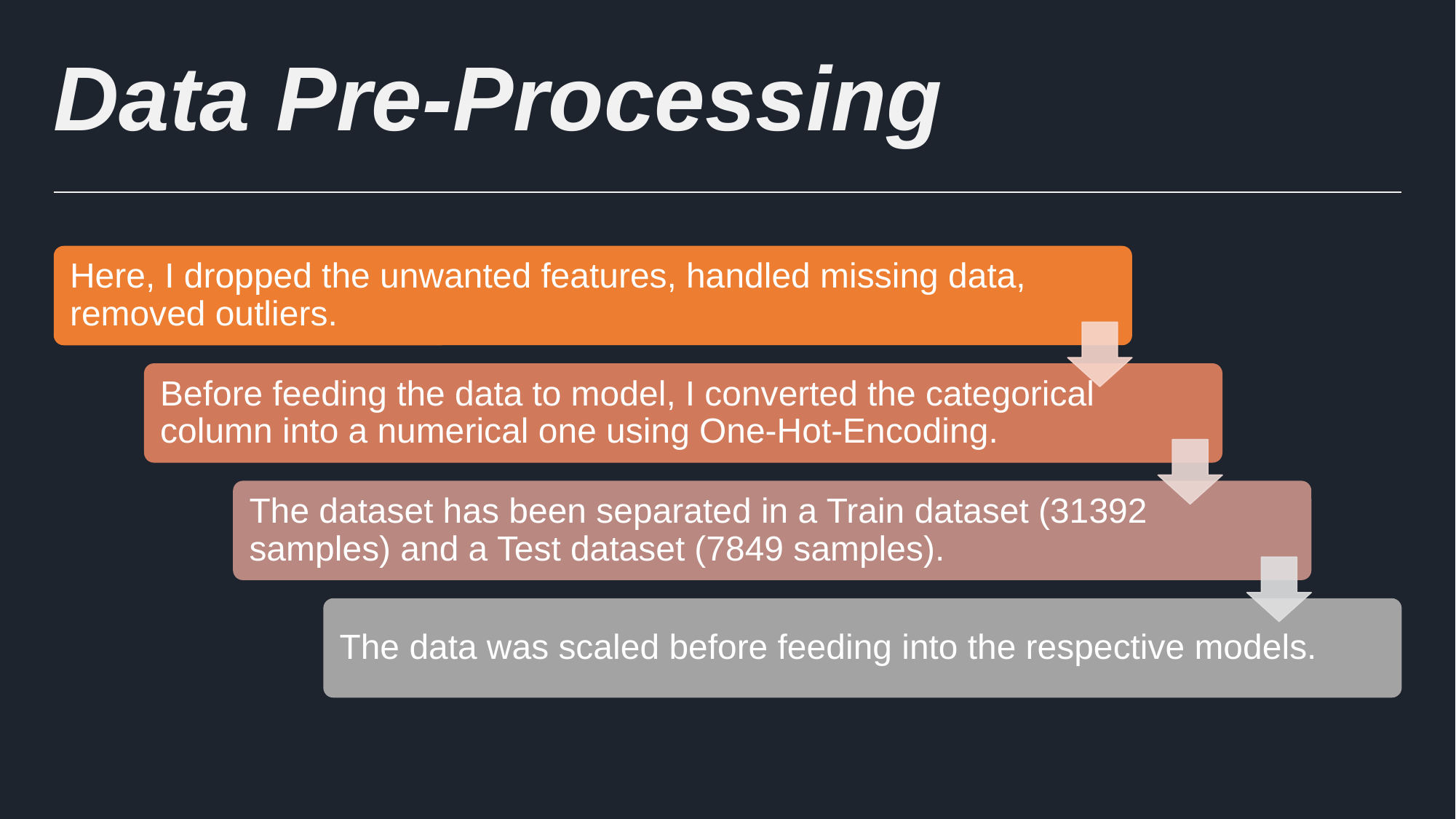

Data Pre-Processing
Here, I dropped the unwanted features, handled missing data, removed outliers.
Before feeding the data to model, I converted the categorical column into a numerical one using One-Hot-Encoding.
The dataset has been separated in a Train dataset (31392 samples) and a Test dataset (7849 samples).
The data was scaled before feeding into the respective models.